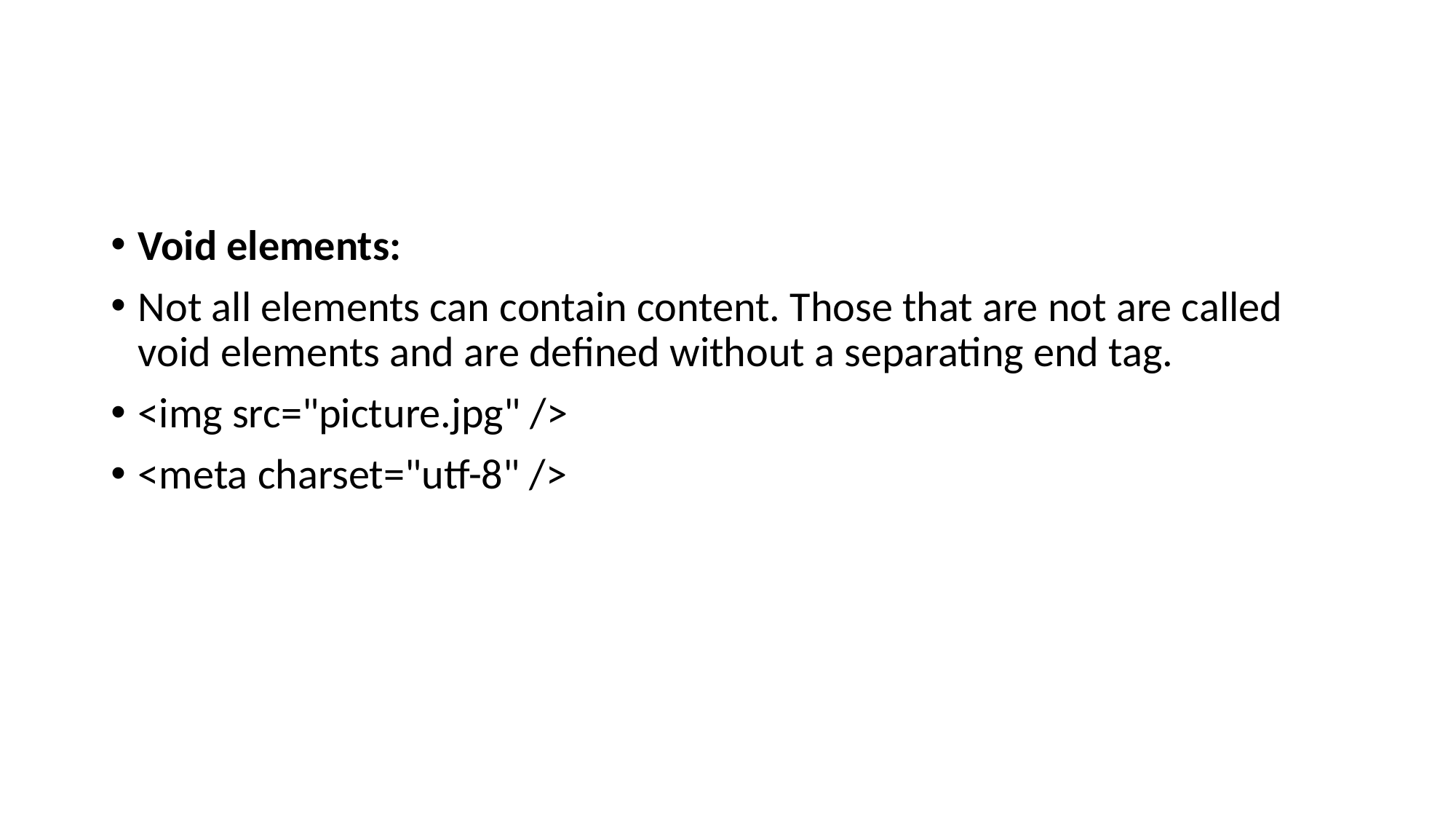

#
Void elements:
Not all elements can contain content. Those that are not are called void elements and are defined without a separating end tag.
<img src="picture.jpg" />
<meta charset="utf-8" />